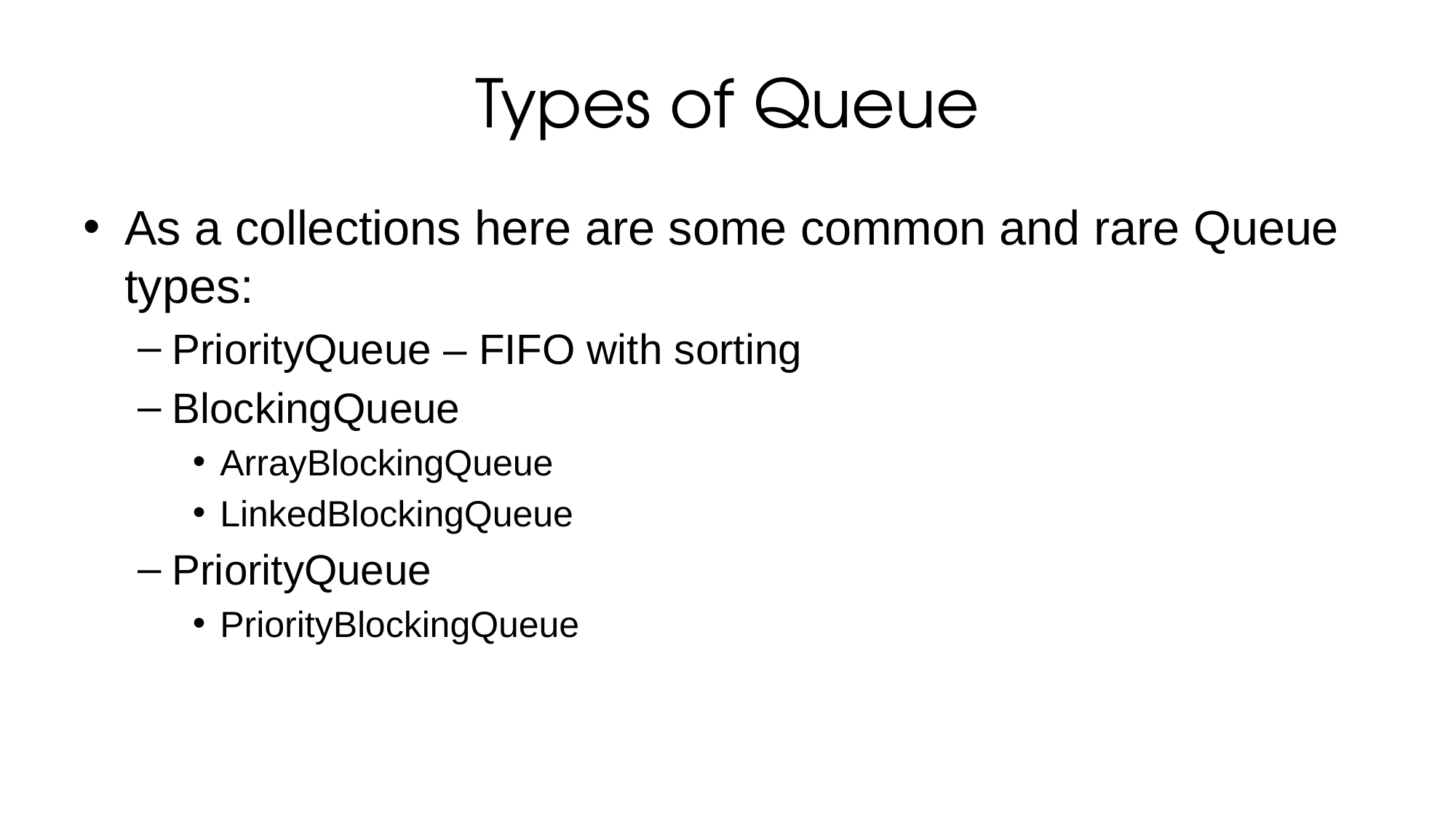

# Types of Queue
As a collections here are some common and rare Queue types:
PriorityQueue – FIFO with sorting
BlockingQueue
ArrayBlockingQueue
LinkedBlockingQueue
PriorityQueue
PriorityBlockingQueue